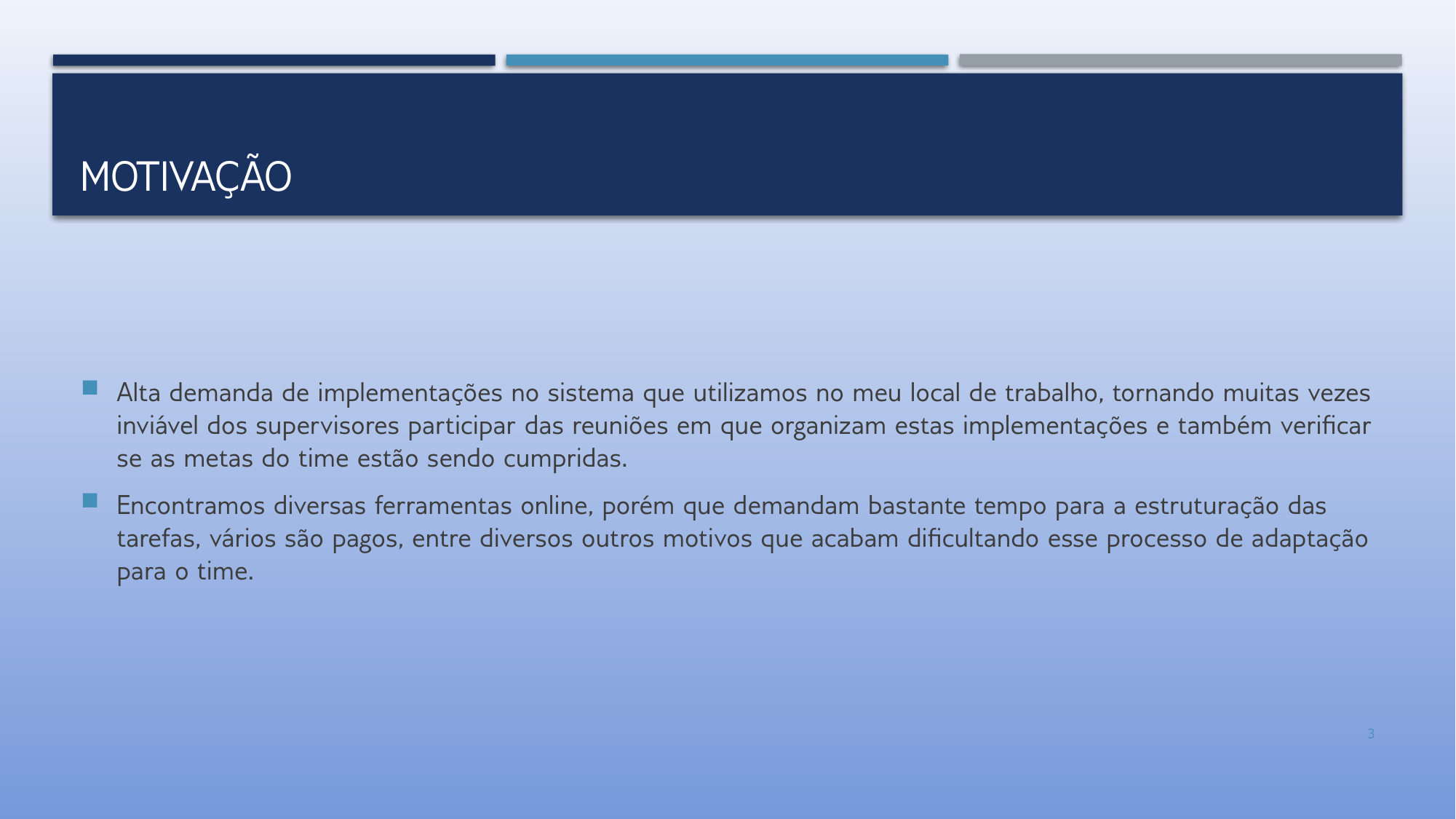

# Motivação
Alta demanda de implementações no sistema que utilizamos no meu local de trabalho, tornando muitas vezes inviável dos supervisores participar das reuniões em que organizam estas implementações e também verificar se as metas do time estão sendo cumpridas.
Encontramos diversas ferramentas online, porém que demandam bastante tempo para a estruturação das tarefas, vários são pagos, entre diversos outros motivos que acabam dificultando esse processo de adaptação para o time.
3